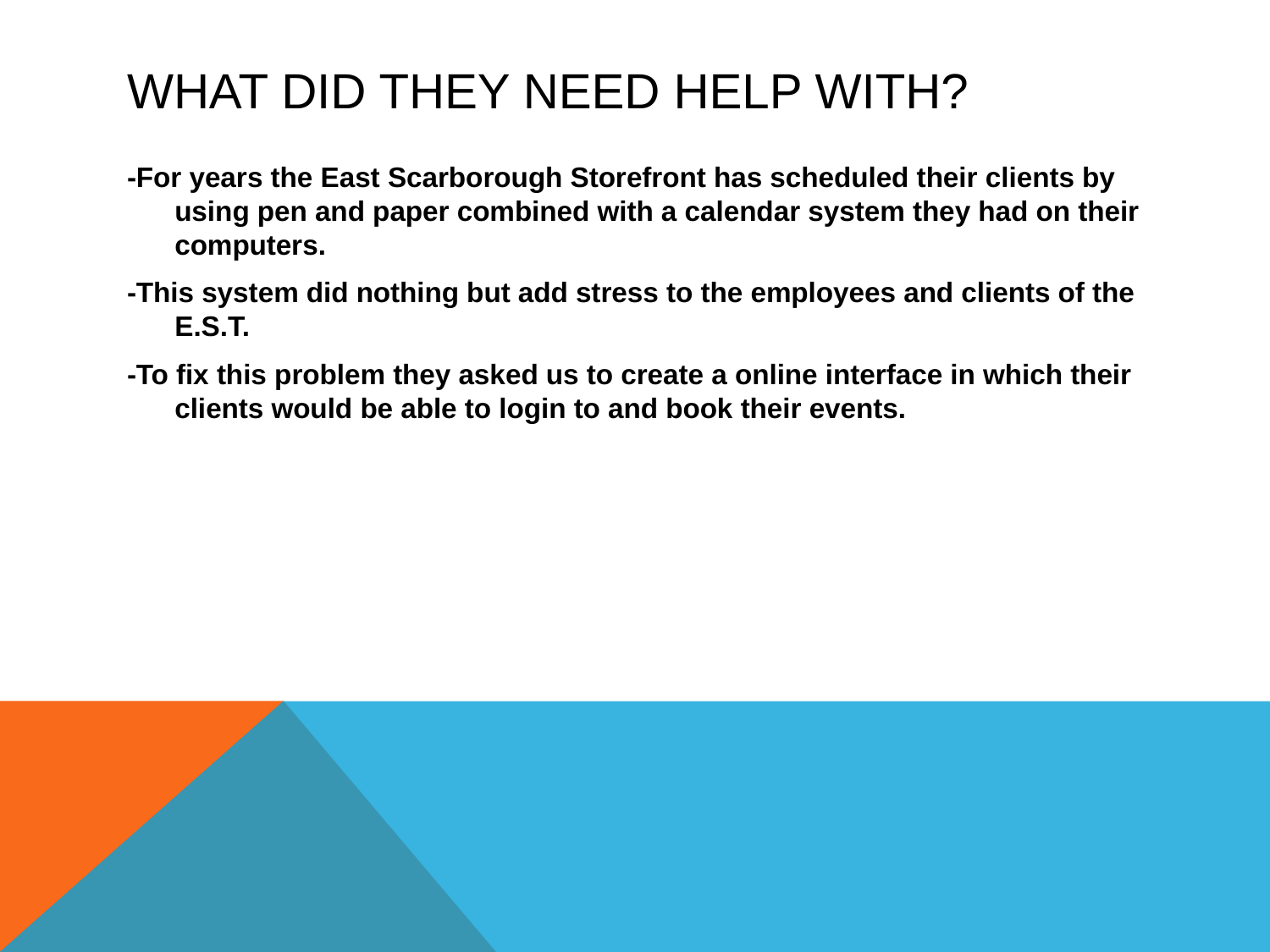

# What did they need help with?
-For years the East Scarborough Storefront has scheduled their clients by using pen and paper combined with a calendar system they had on their computers.
-This system did nothing but add stress to the employees and clients of the E.S.T.
-To fix this problem they asked us to create a online interface in which their clients would be able to login to and book their events.